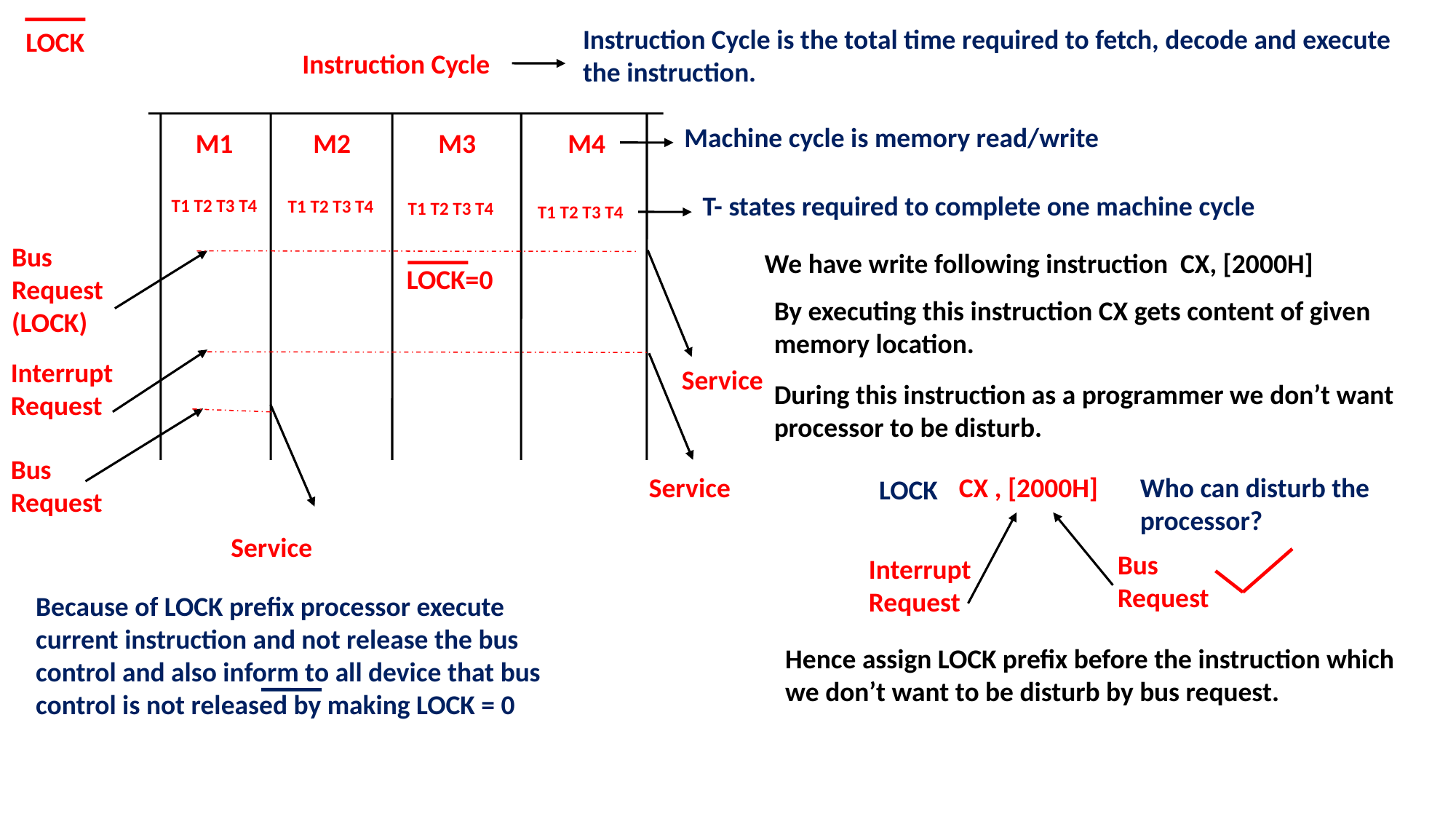

Instruction Cycle is the total time required to fetch, decode and execute the instruction.
LOCK

Instruction Cycle

Machine cycle is memory read/write
M1
M2
M3
M4

T- states required to complete one machine cycle
T1 T2 T3 T4
T1 T2 T3 T4
T1 T2 T3 T4
T1 T2 T3 T4

Bus Request
(LOCK)
We have write following instruction  CX, [2000H]

LOCK=0

By executing this instruction CX gets content of given memory location.
Interrupt Request

Service
During this instruction as a programmer we don’t want processor to be disturb.

Bus Request
Service
CX , [2000H]
Who can disturb the processor?
LOCK

Service
Bus Request
Interrupt Request

Because of LOCK prefix processor execute current instruction and not release the bus control and also inform to all device that bus control is not released by making LOCK = 0

Hence assign LOCK prefix before the instruction which we don’t want to be disturb by bus request.